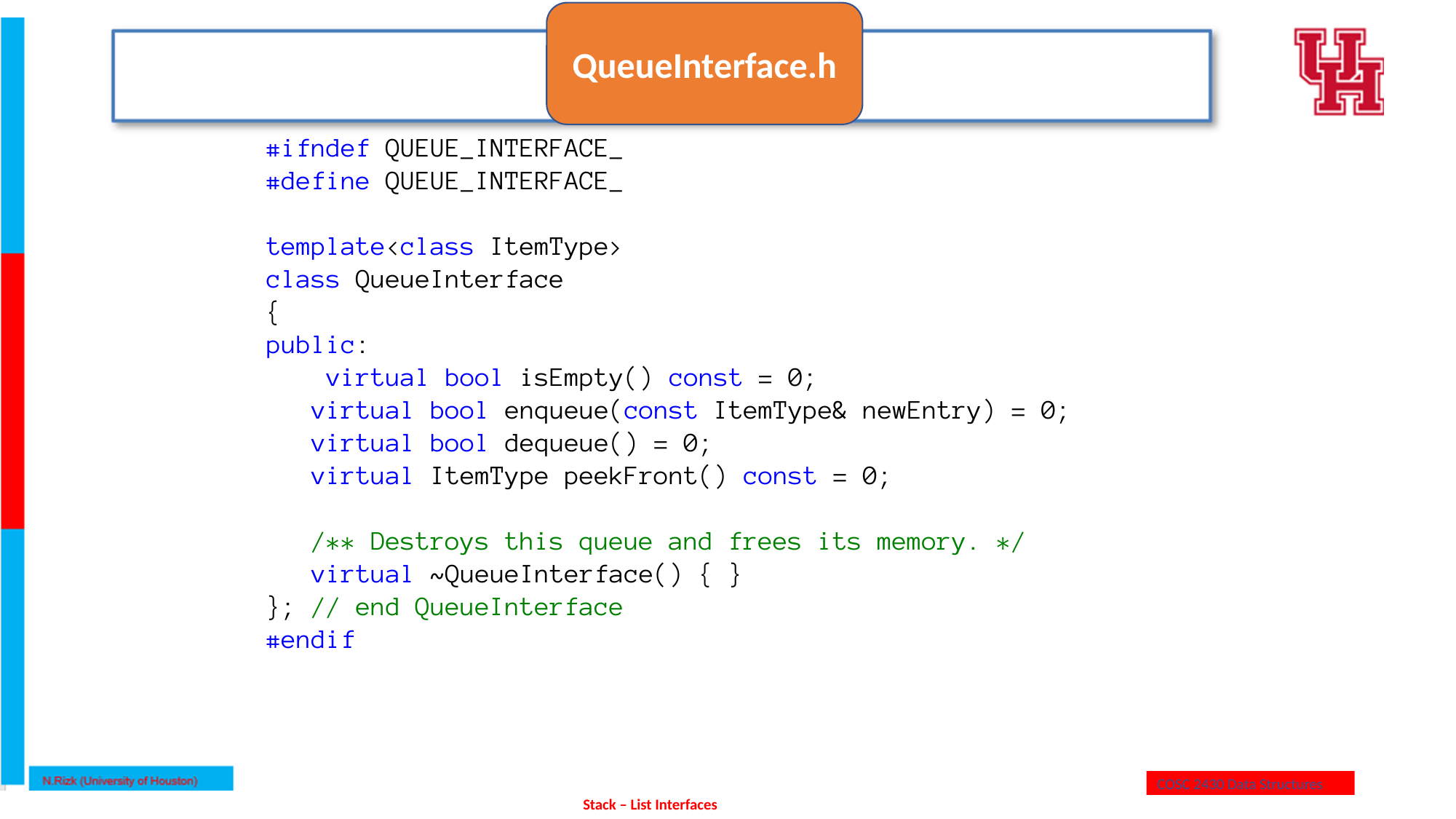

QueueInterface.h
#ifndef QUEUE_INTERFACE_
#define QUEUE_INTERFACE_

template<class ItemType>
class QueueInterface
{
public:
    virtual bool isEmpty() const = 0;
   virtual bool enqueue(const ItemType& newEntry) = 0;
   virtual bool dequeue() = 0;
   virtual ItemType peekFront() const = 0;

   /** Destroys this queue and frees its memory. */
   virtual ~QueueInterface() { }
}; // end QueueInterface
#endif